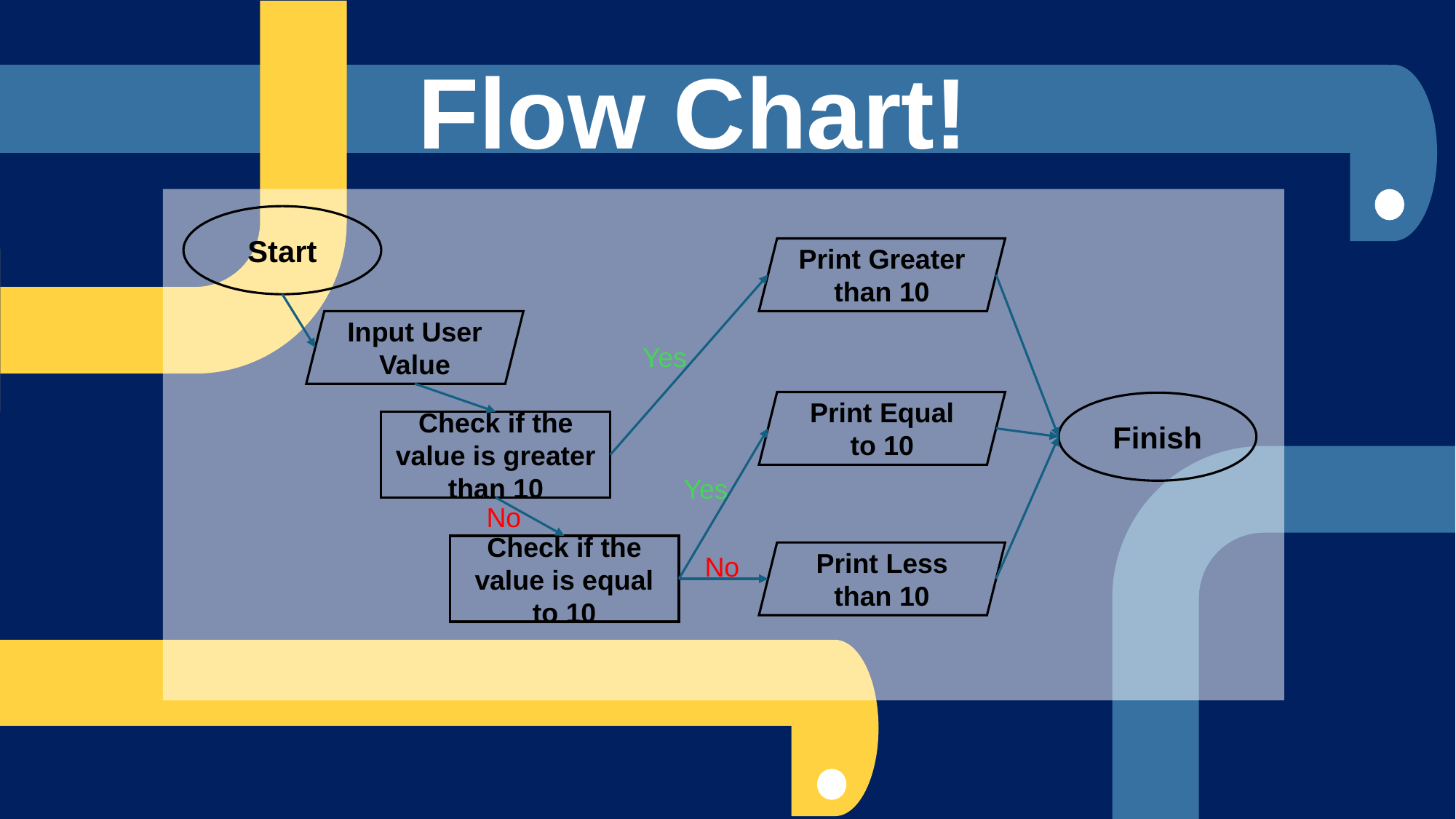

Flow Chart!

Start
Print Greater than 10
Input User Value
Yes
Print Equal to 10
Finish

Check if the value is greater than 10
Yes
No
Check if the value is equal to 10
Print Less than 10
No